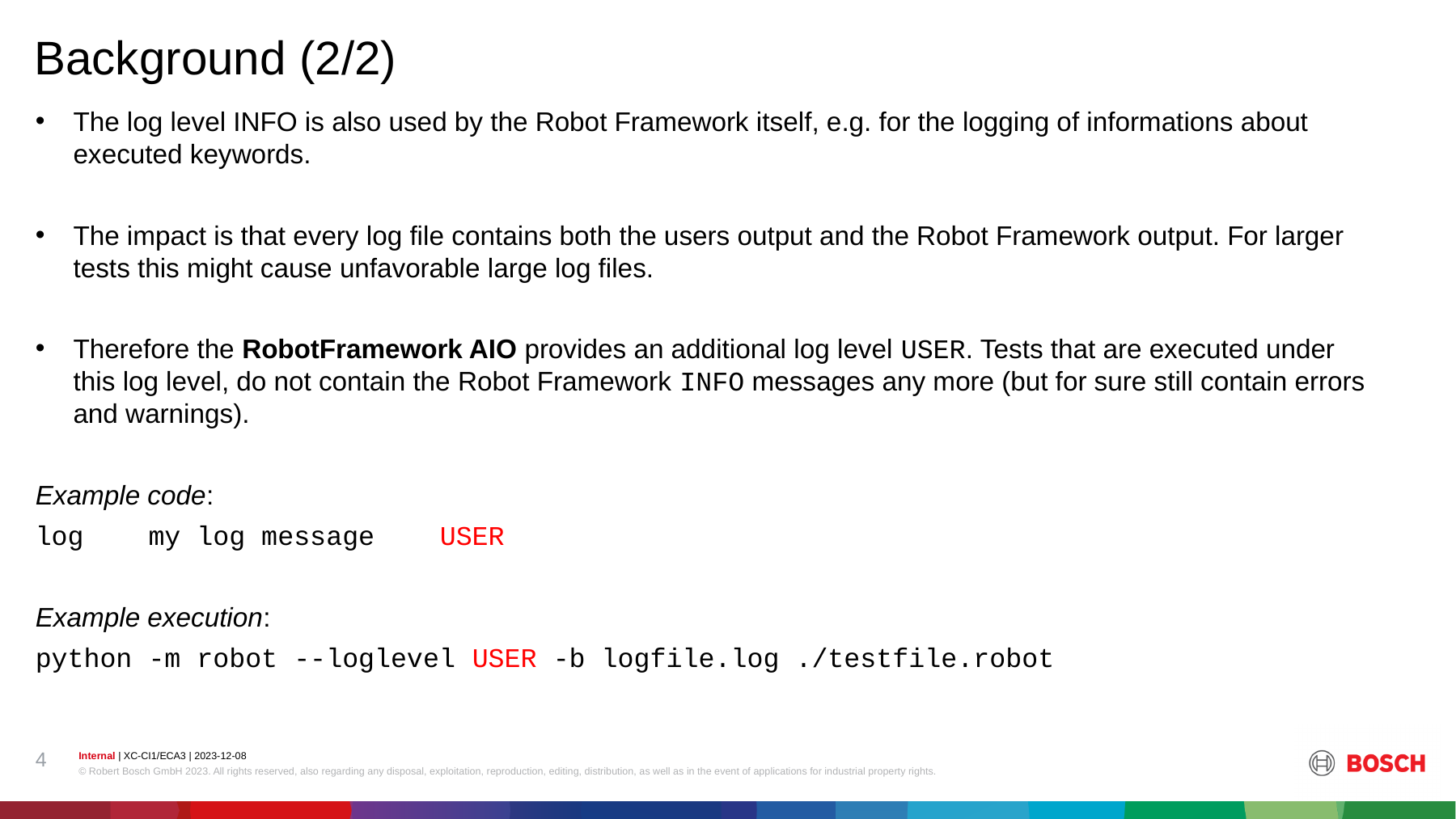

Background (2/2)

The log level INFO is also used by the Robot Framework itself, e.g. for the logging of informations about executed keywords.

The impact is that every log file contains both the users output and the Robot Framework output. For larger tests this might cause unfavorable large log files.

Therefore the RobotFramework AIO provides an additional log level USER. Tests that are executed under this log level, do not contain the Robot Framework INFO messages any more (but for sure still contain errors and warnings).

Example code:
log    my log message    USER

Example execution:
python -m robot --loglevel USER -b logfile.log ./testfile.robot
4